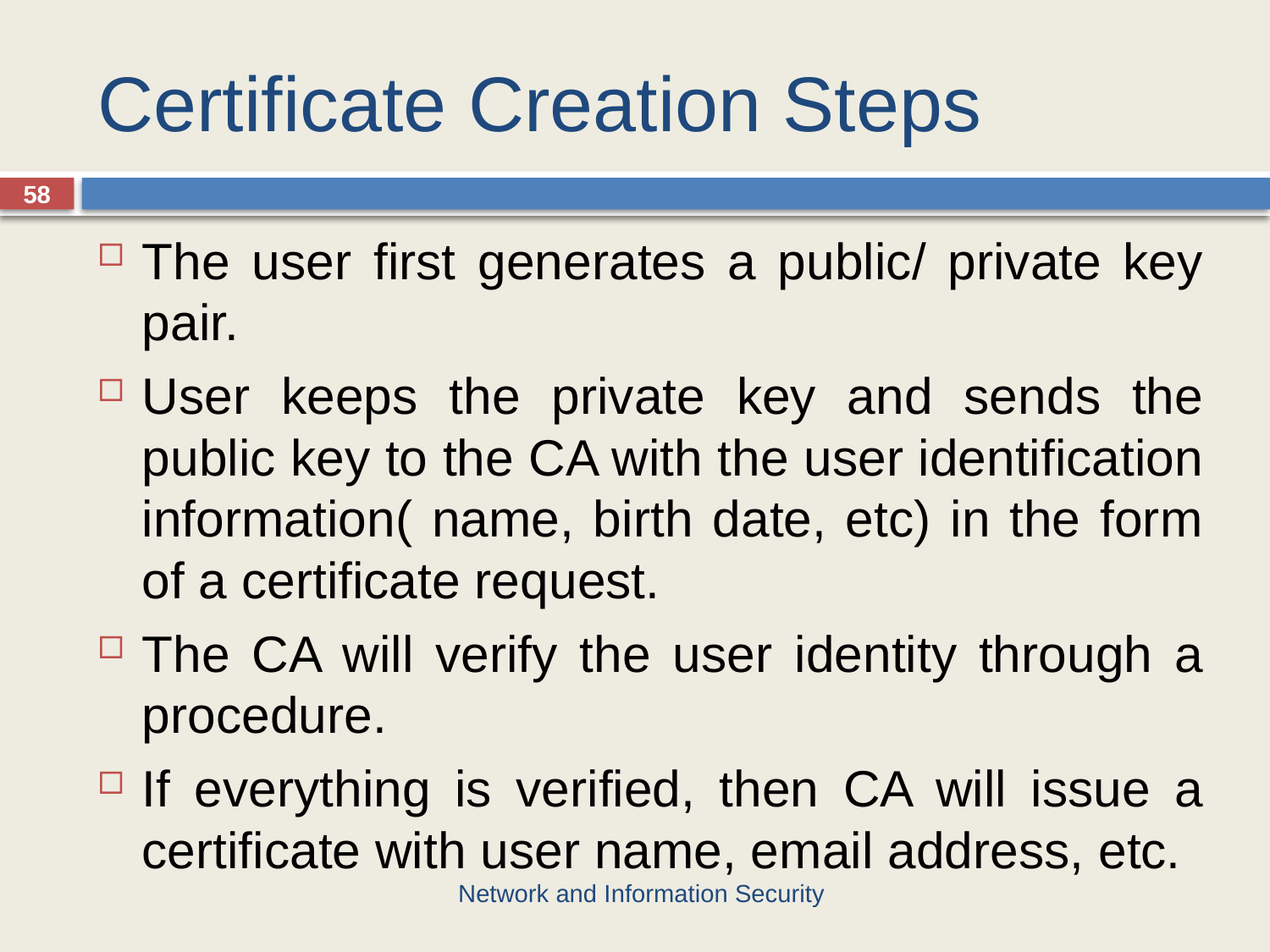

# Certificate Creation Steps
58
The user first generates a public/ private key pair.
User keeps the private key and sends the public key to the CA with the user identification information( name, birth date, etc) in the form of a certificate request.
The CA will verify the user identity through a procedure.
If everything is verified, then CA will issue a certificate with user name, email address, etc.

Network and Information Security